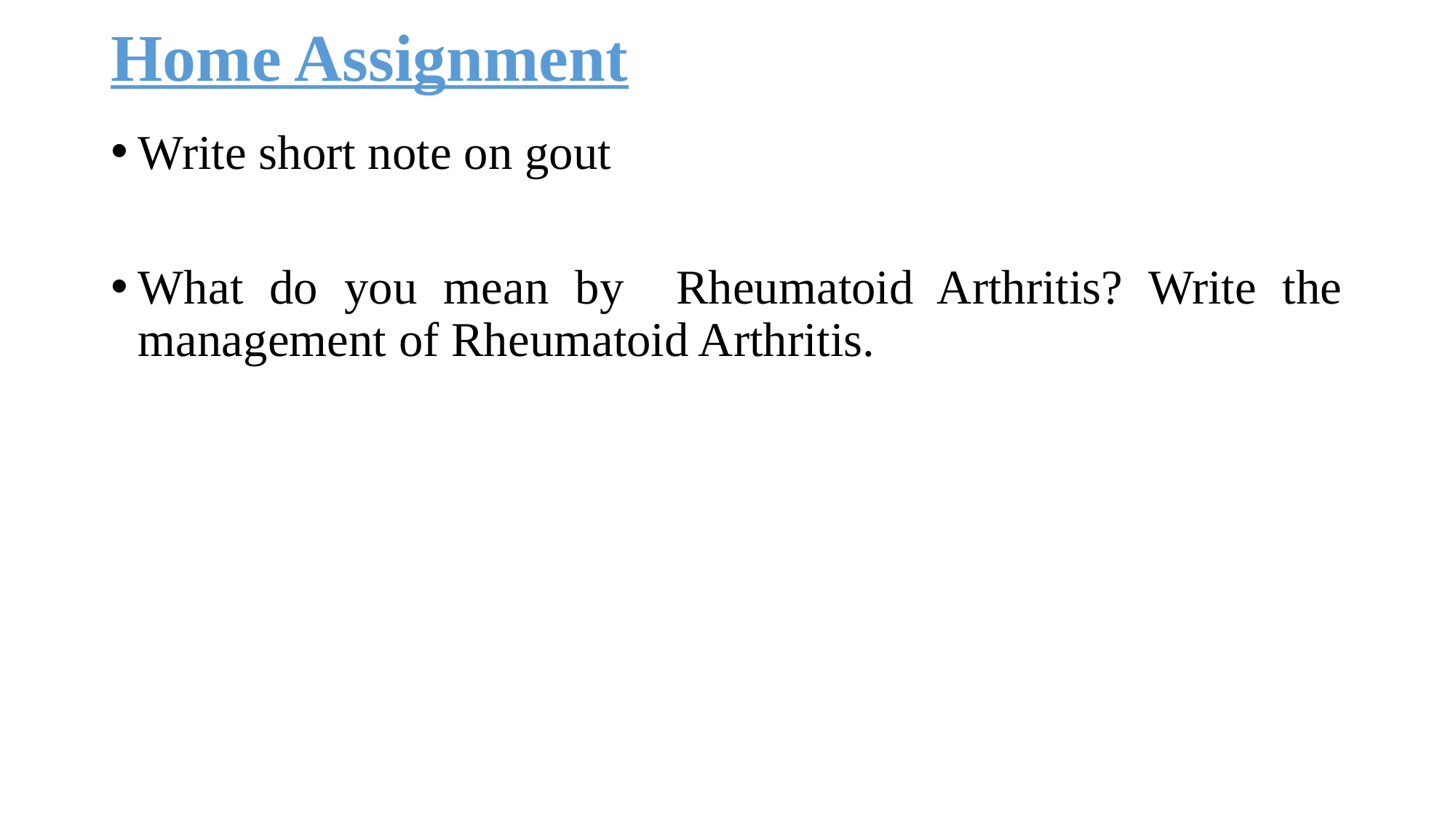

# Home Assignment
Write short note on gout

What do you mean by  Rheumatoid Arthritis? Write the management of Rheumatoid Arthritis.